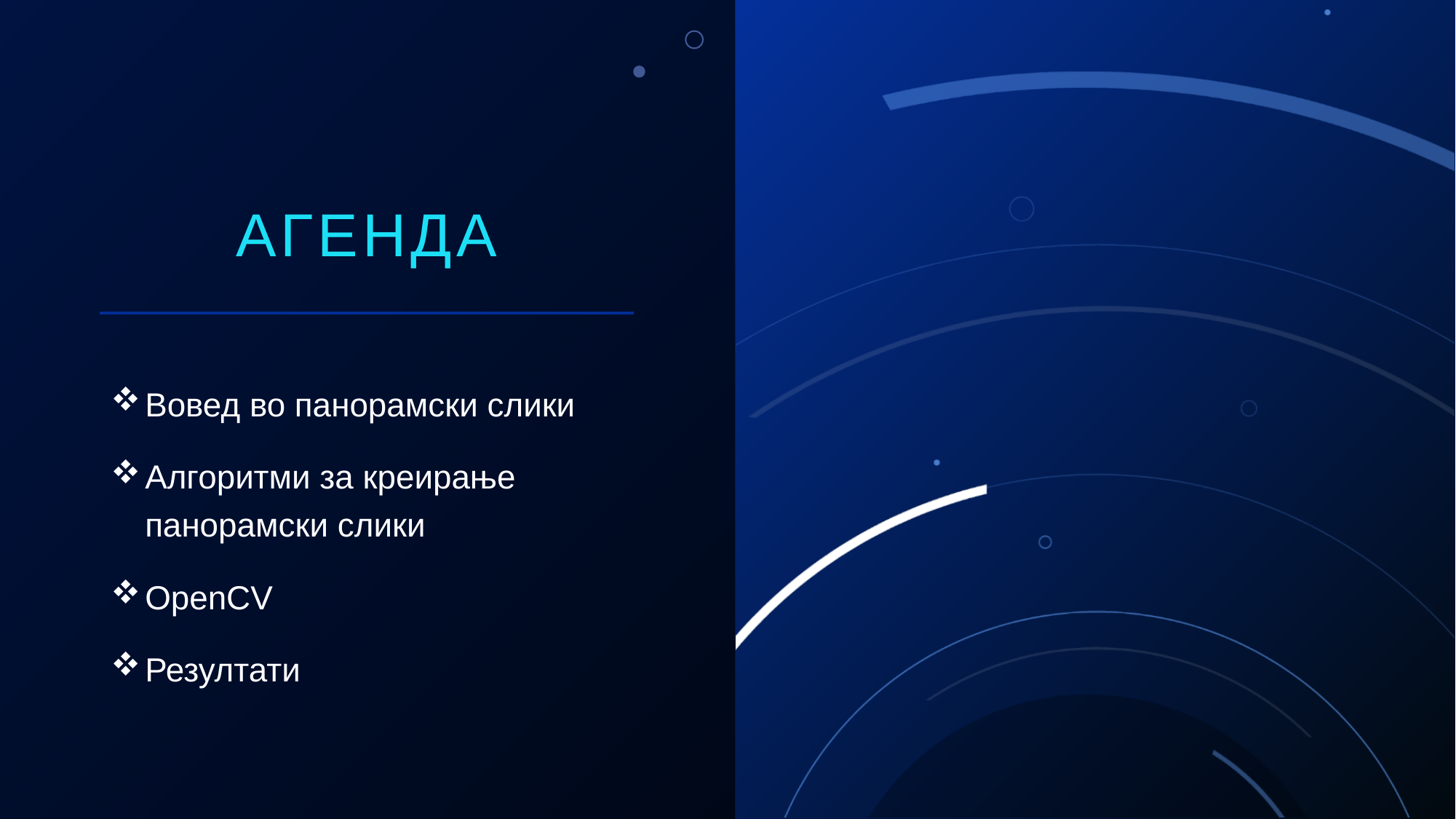

# Агенда
Вовед во панорамски слики
Алгоритми за креирање панорамски слики
OpenCV
Резултати